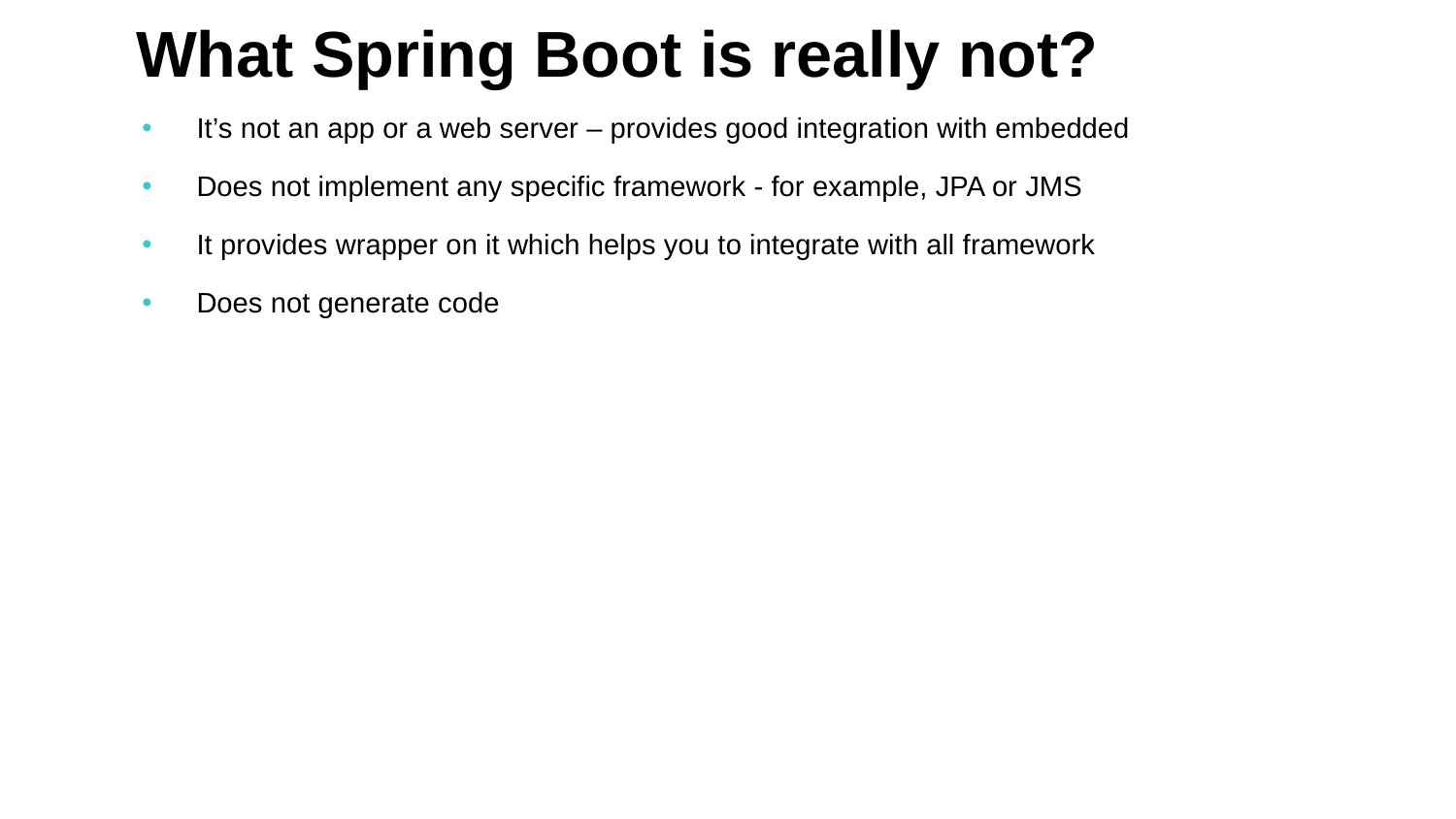

# What Spring Boot is really not?
It’s not an app or a web server – provides good integration with embedded
Does not implement any specific framework - for example, JPA or JMS
It provides wrapper on it which helps you to integrate with all framework
Does not generate code